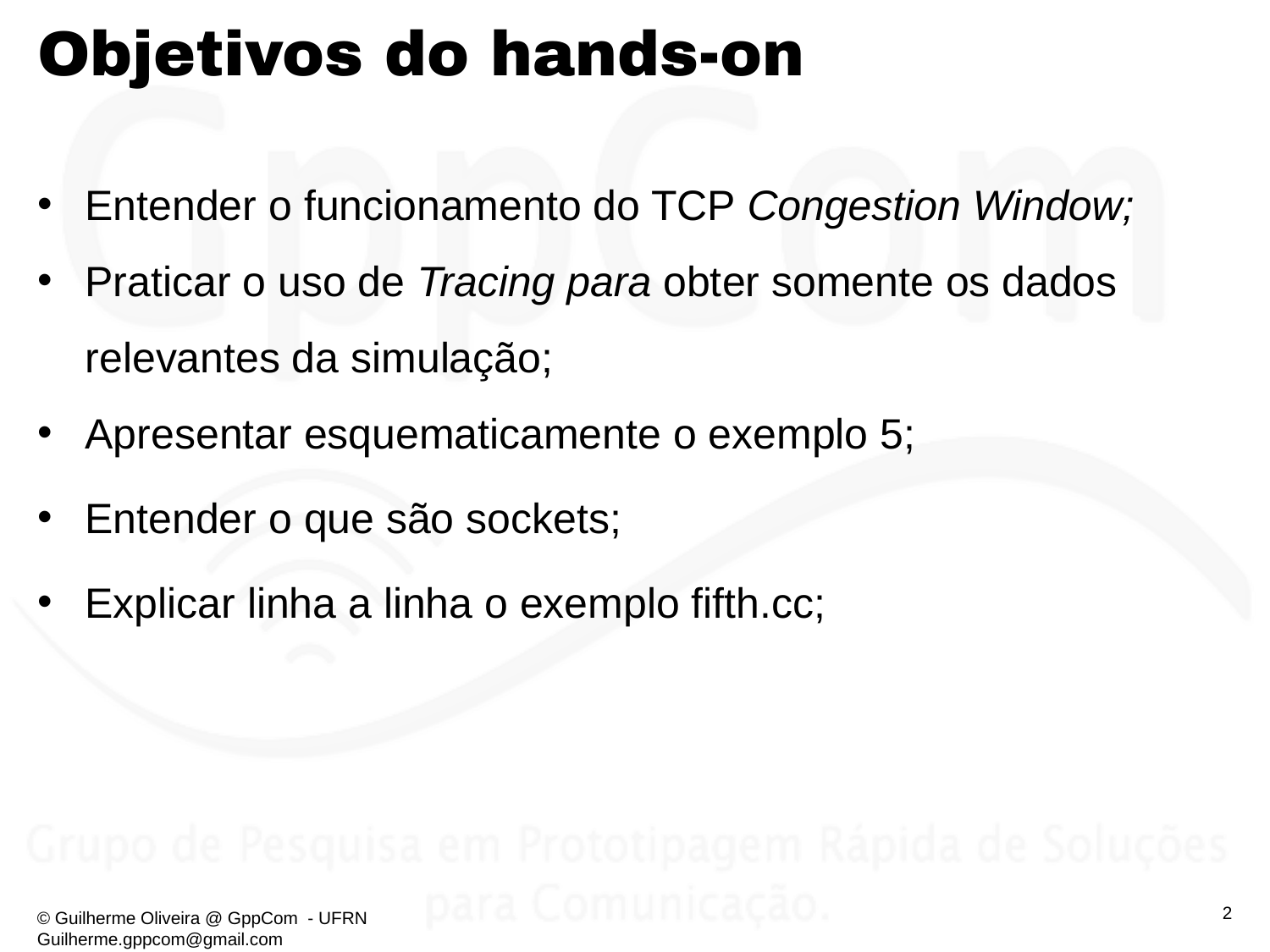

# Objetivos do hands-on
Entender o funcionamento do TCP Congestion Window;
Praticar o uso de Tracing para obter somente os dados relevantes da simulação;
Apresentar esquematicamente o exemplo 5;
Entender o que são sockets;
Explicar linha a linha o exemplo fifth.cc;
2